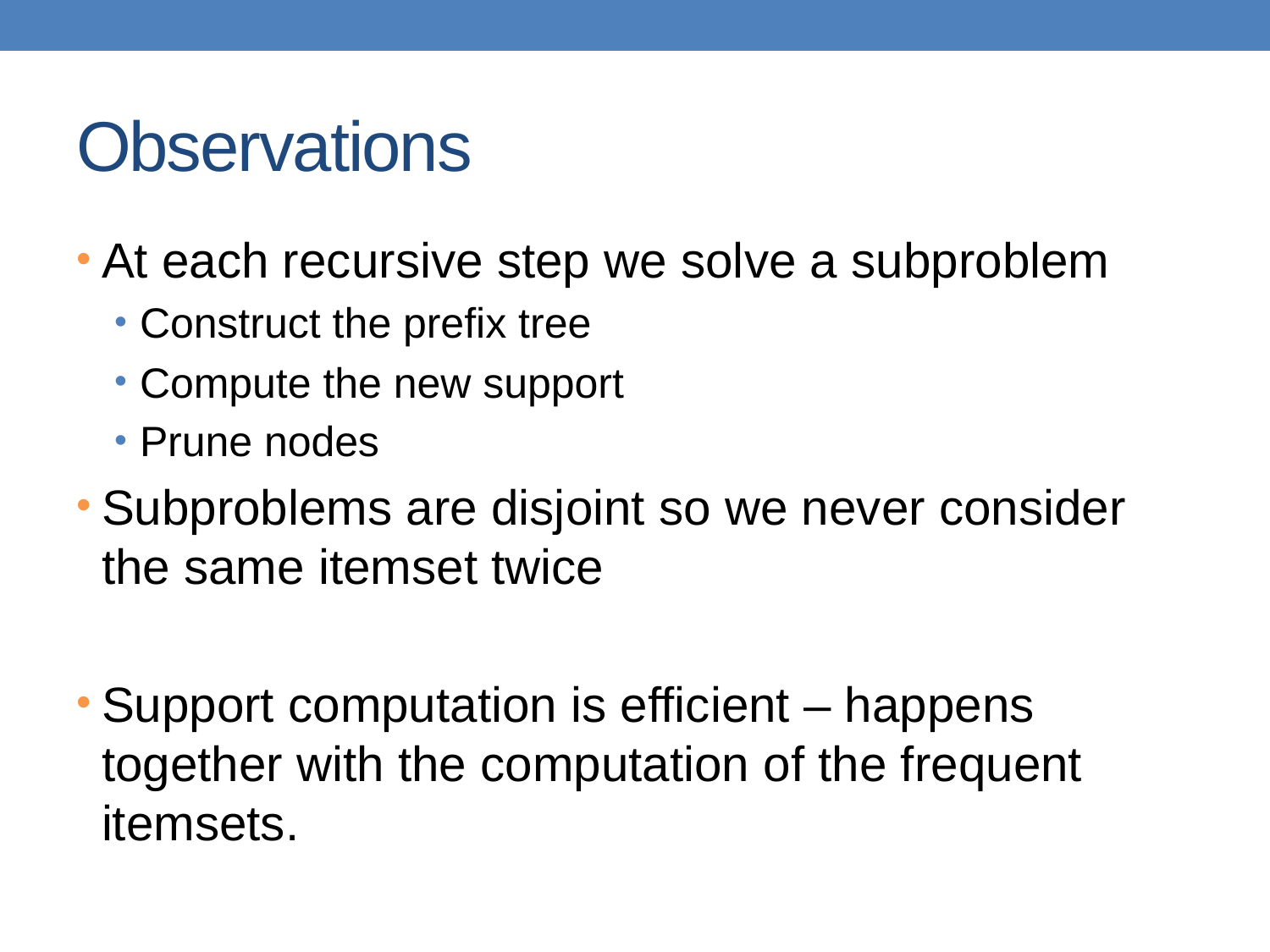

# Observations
At each recursive step we solve a subproblem
Construct the prefix tree
Compute the new support
Prune nodes
Subproblems are disjoint so we never consider the same itemset twice

Support computation is efficient – happens together with the computation of the frequent itemsets.